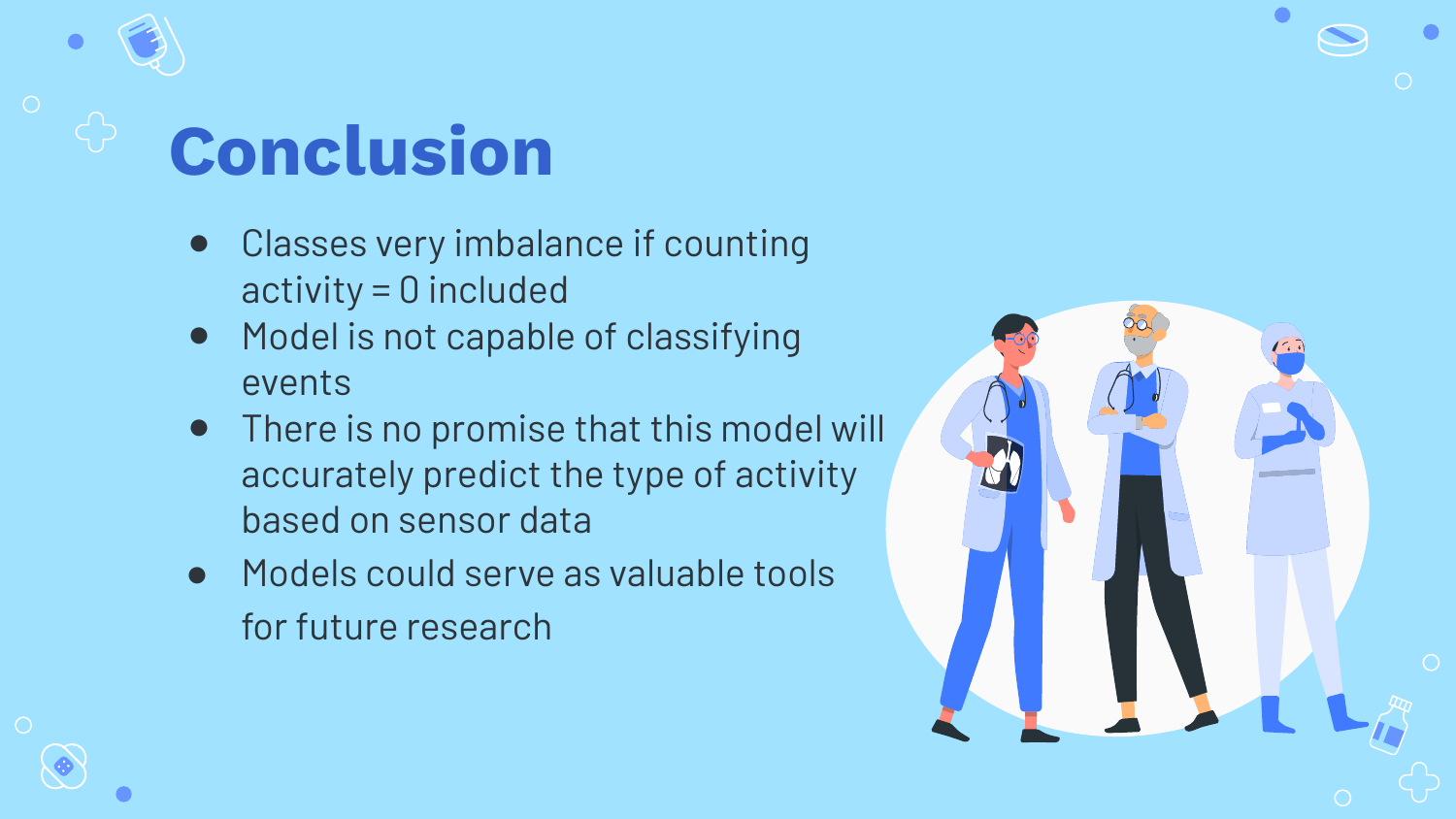

# Conclusion
Classes very imbalance if counting activity = 0 included
Model is not capable of classifying events
There is no promise that this model will accurately predict the type of activity based on sensor data
Models could serve as valuable tools for future research